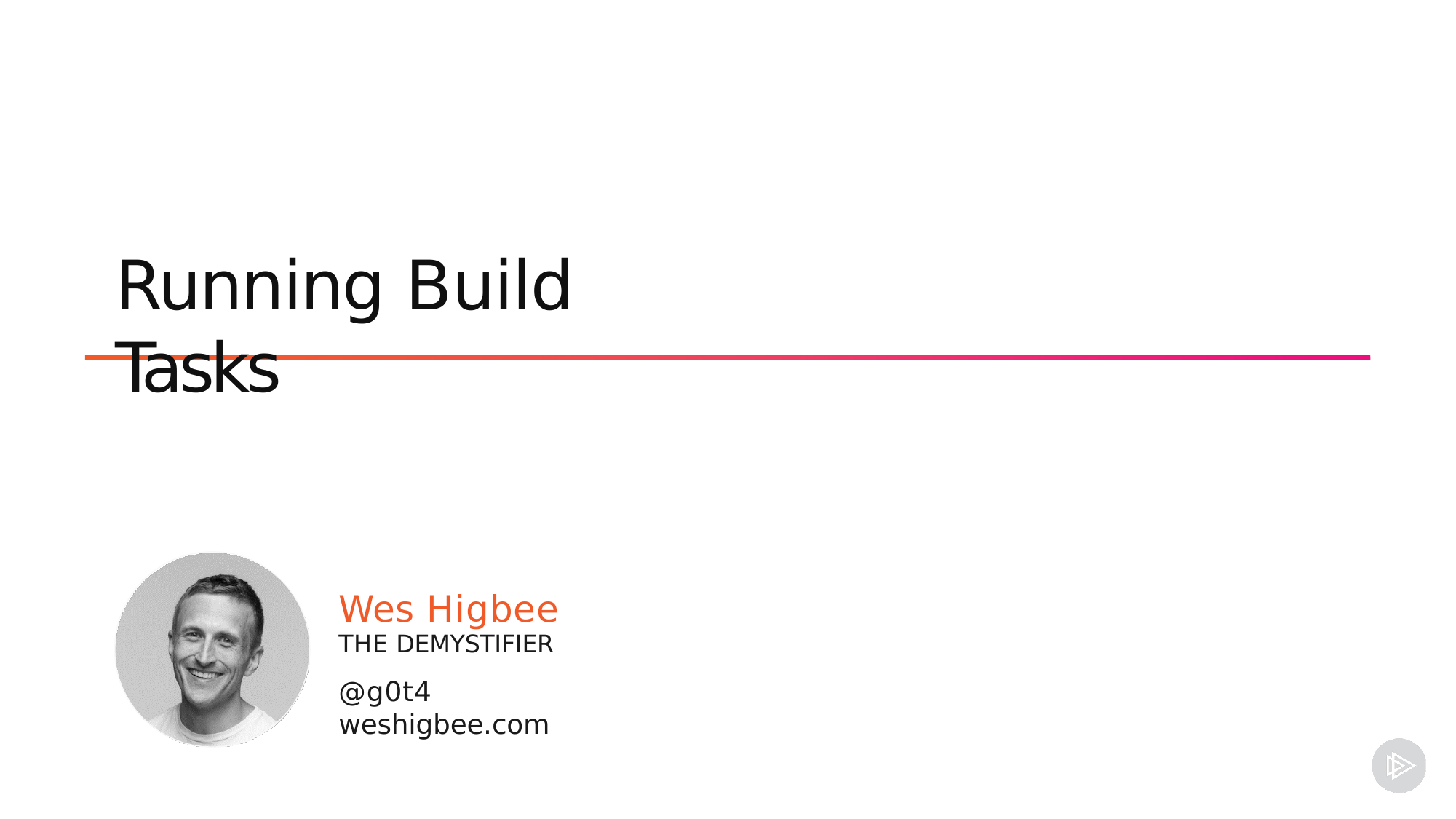

# Running Build Tasks

Wes Higbee
THE DEMYSTIFIER
@g0t4	weshigbee.com